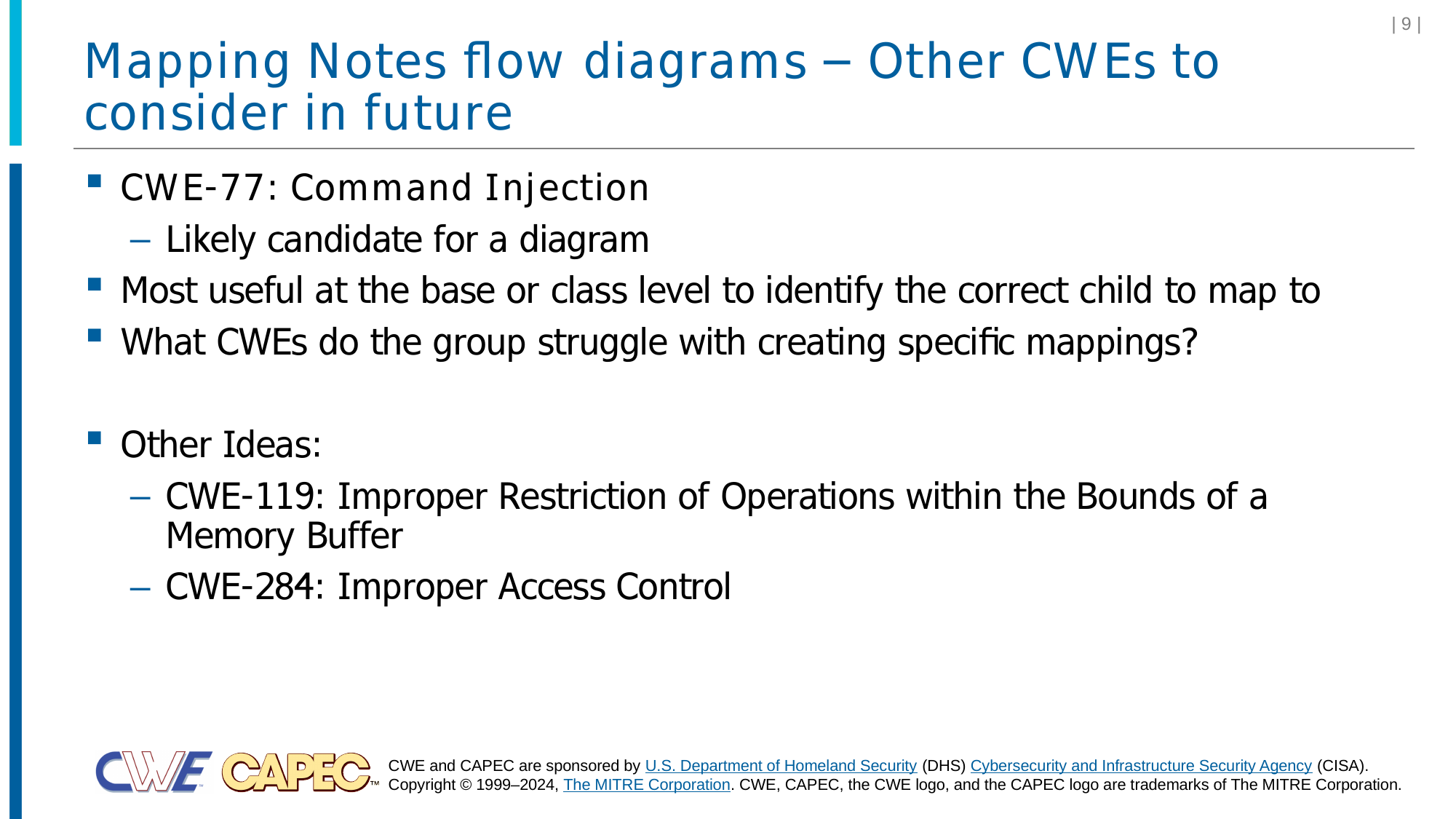

| 9 |
# Mapping Notes flow diagrams – Other CWEs to consider in future
CWE-77: Command Injection
Likely candidate for a diagram
Most useful at the base or class level to identify the correct child to map to
What CWEs do the group struggle with creating specific mappings?

Other Ideas:
CWE-119: Improper Restriction of Operations within the Bounds of a Memory Buffer
CWE-284: Improper Access Control